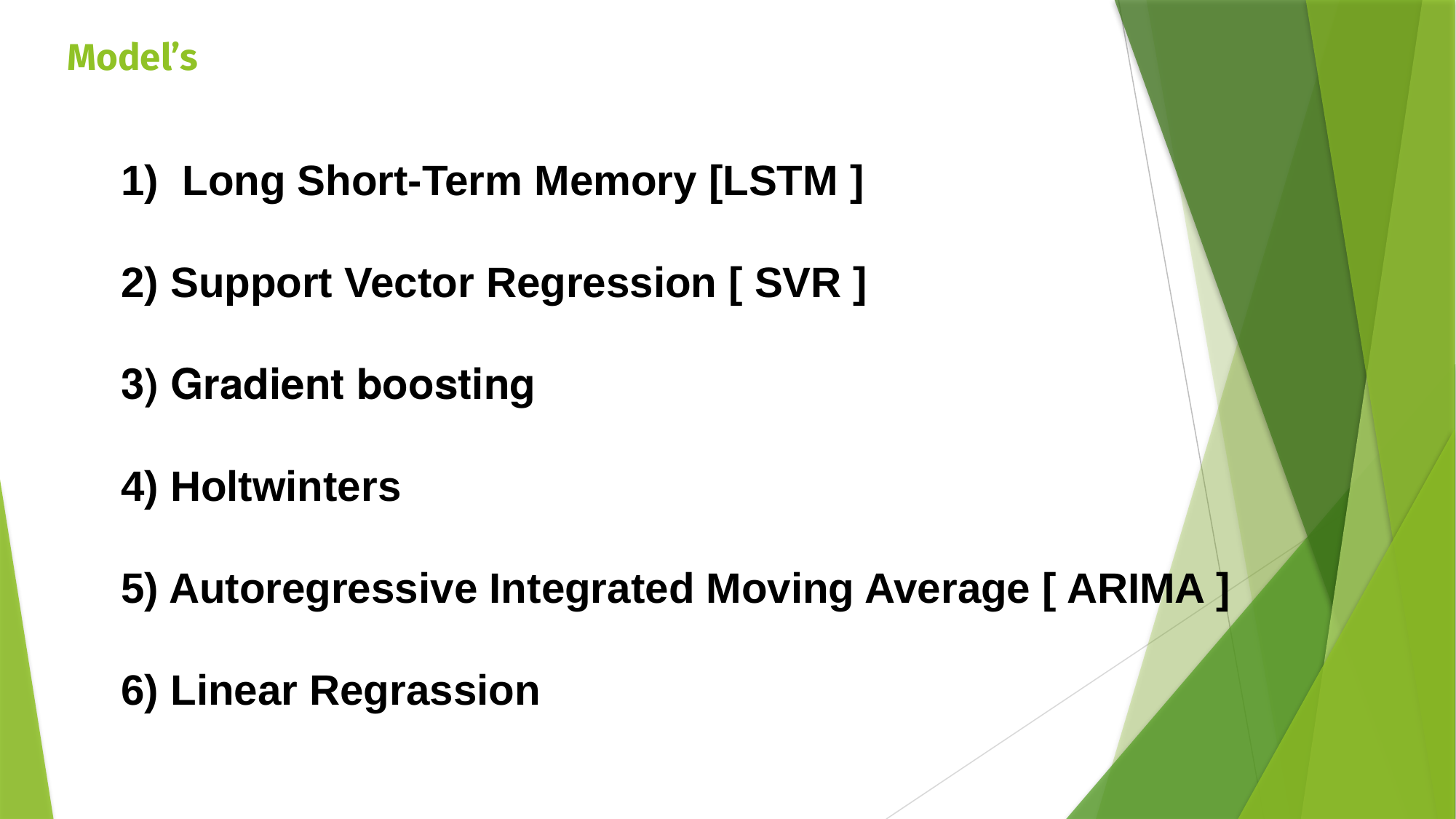

# Model’s
Long Short-Term Memory [LSTM ]

2) Support Vector Regression [ SVR ]

3) Gradient boosting

4) Holtwinters
5) Autoregressive Integrated Moving Average [ ARIMA ]
6) Linear Regrassion